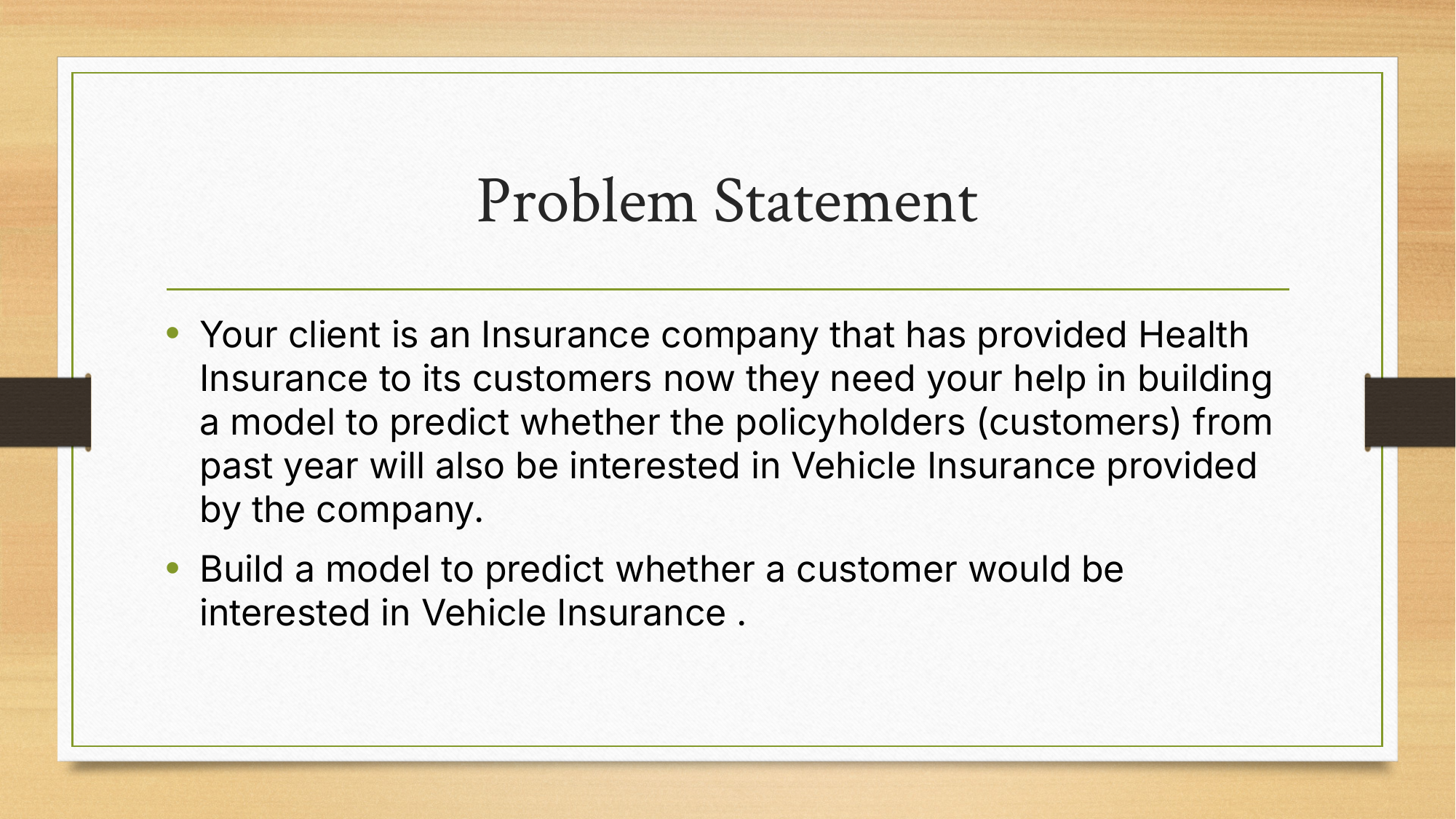

# Problem Statement
Your client is an Insurance company that has provided Health Insurance to its customers now they need your help in building a model to predict whether the policyholders (customers) from past year will also be interested in Vehicle Insurance provided by the company.
Build a model to predict whether a customer would be interested in Vehicle Insurance .